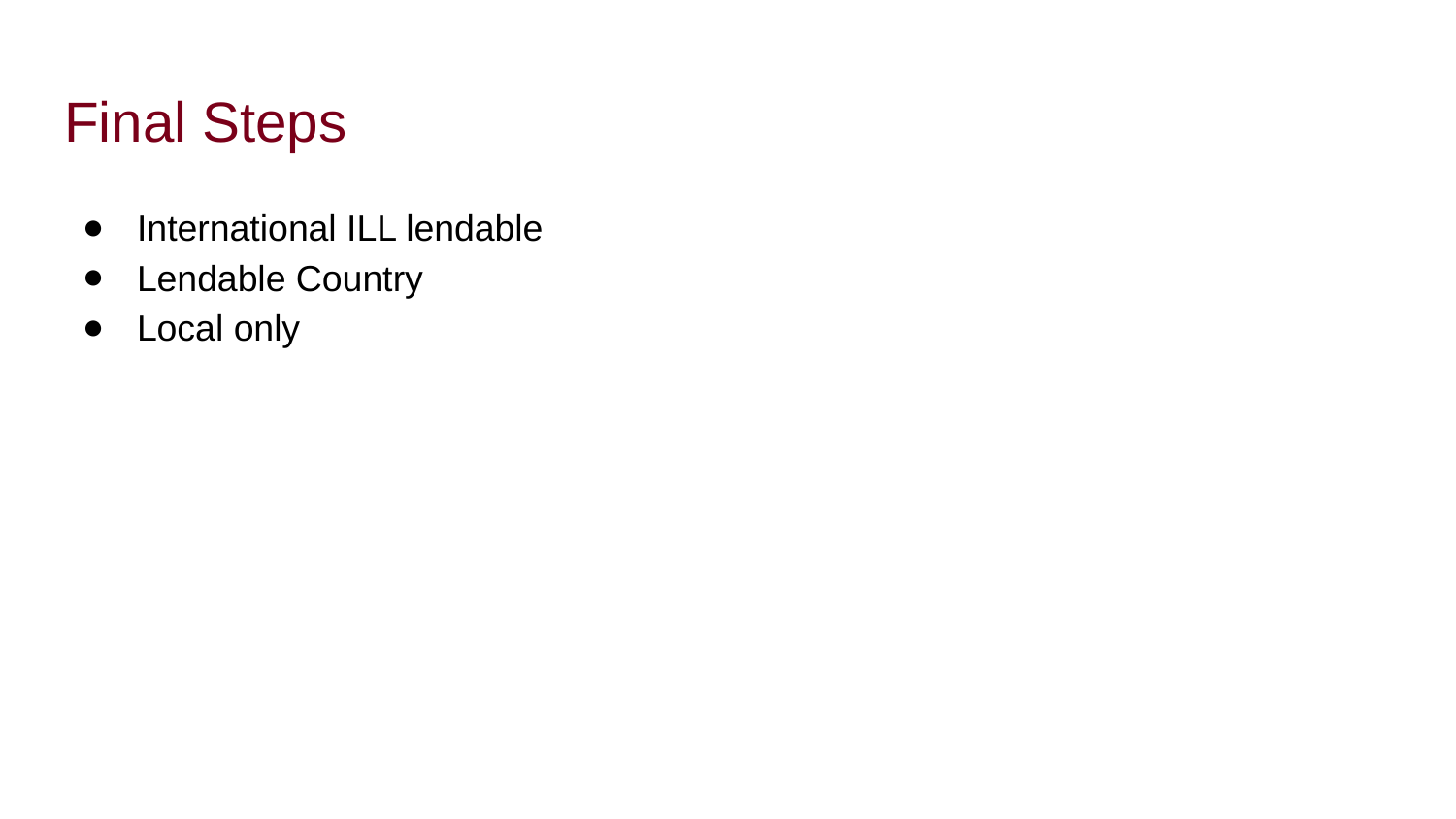

# Final Steps
International ILL lendable
Lendable Country
Local only